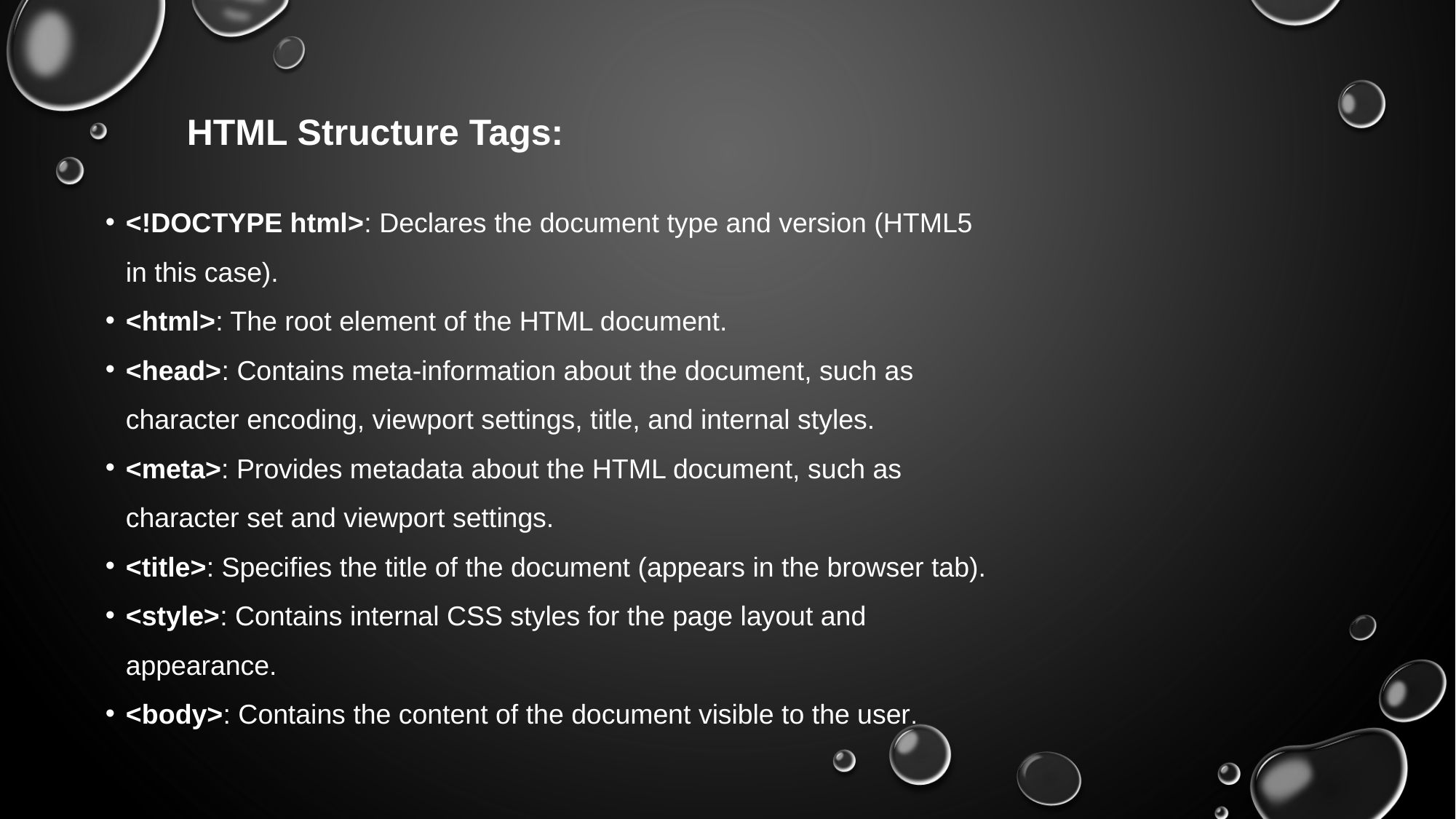

HTML Structure Tags:

<!DOCTYPE html>: Declares the document type and version (HTML5 in this case).
<html>: The root element of the HTML document.
<head>: Contains meta-information about the document, such as character encoding, viewport settings, title, and internal styles.
<meta>: Provides metadata about the HTML document, such as character set and viewport settings.
<title>: Specifies the title of the document (appears in the browser tab).
<style>: Contains internal CSS styles for the page layout and appearance.
<body>: Contains the content of the document visible to the user.